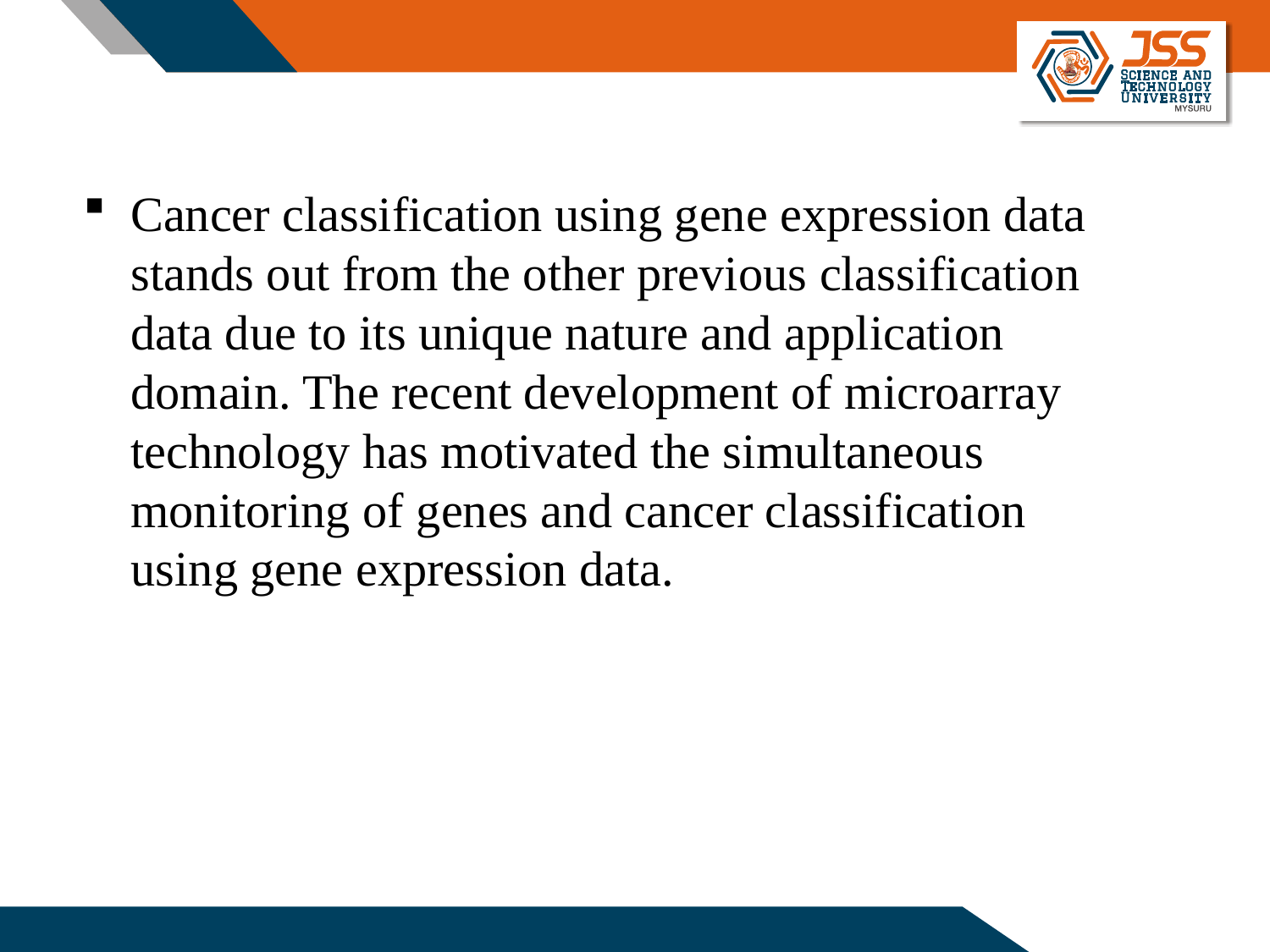

Cancer classification using gene expression data stands out from the other previous classification data due to its unique nature and application domain. The recent development of microarray technology has motivated the simultaneous monitoring of genes and cancer classification using gene expression data.